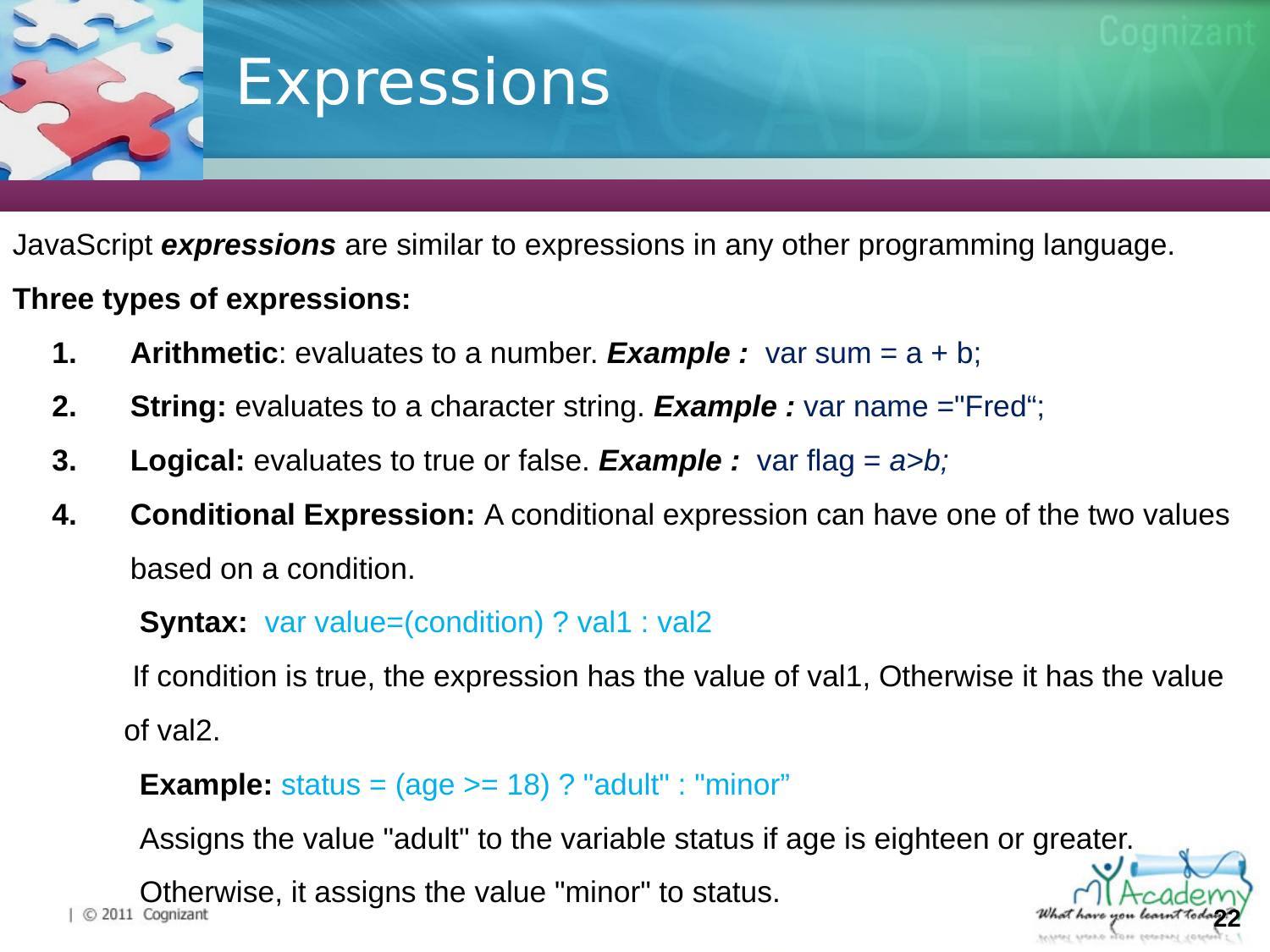

# Expressions
JavaScript expressions are similar to expressions in any other programming language.
Three types of expressions:
Arithmetic: evaluates to a number. Example :  var sum = a + b;
String: evaluates to a character string. Example : var name ="Fred“;
Logical: evaluates to true or false. Example :  var flag = a>b;
Conditional Expression: A conditional expression can have one of the two values based on a condition.
Syntax:  var value=(condition) ? val1 : val2
 If condition is true, the expression has the value of val1, Otherwise it has the value of val2.
Example: status = (age >= 18) ? "adult" : "minor”
Assigns the value "adult" to the variable status if age is eighteen or greater. Otherwise, it assigns the value "minor" to status.
22